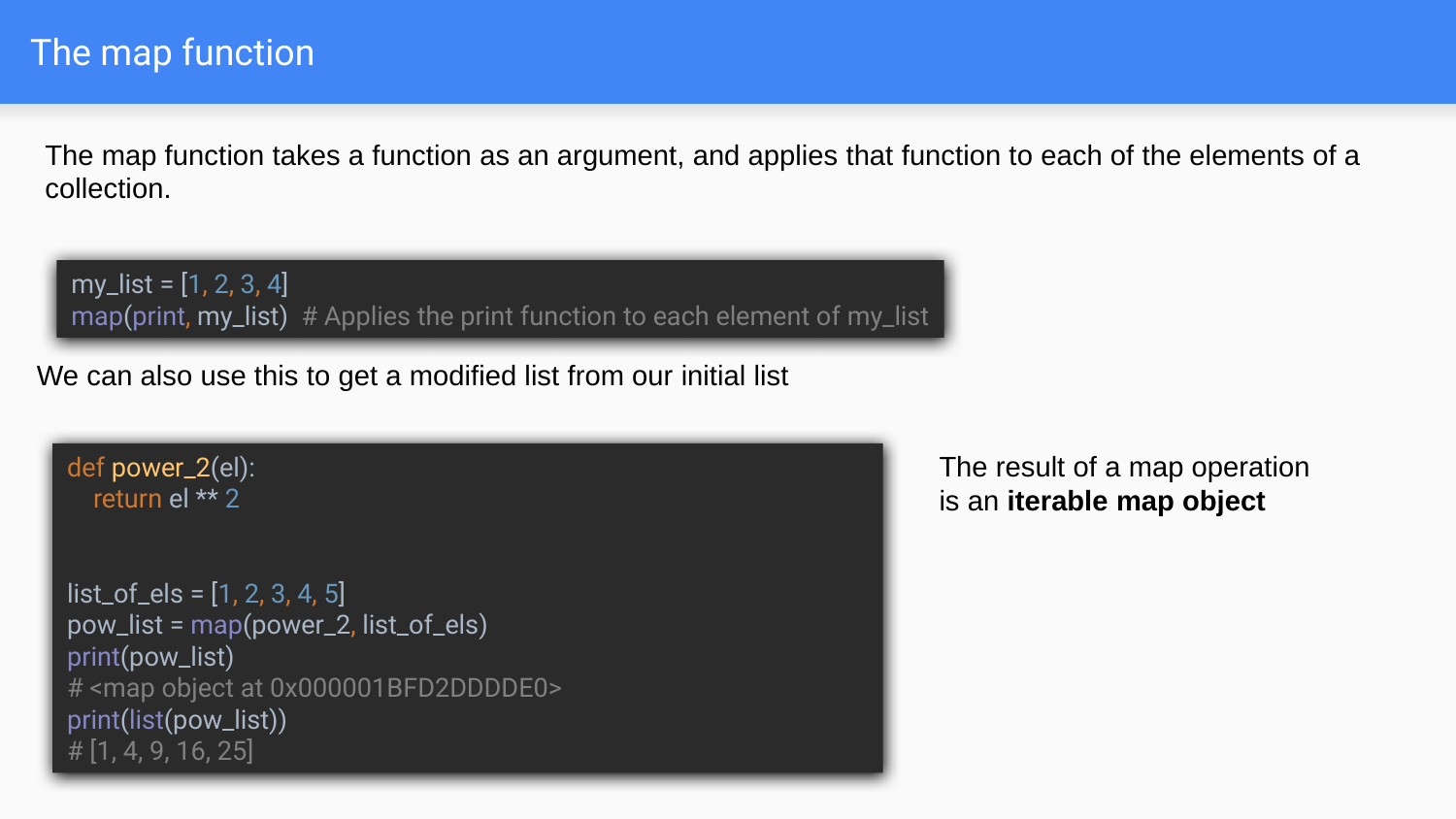

# The map function
The map function takes a function as an argument, and applies that function to each of the elements of a collection.
my_list = [1, 2, 3, 4]
map(print, my_list)  # Applies the print function to each element of my_list
We can also use this to get a modified list from our initial list
def power_2(el):
    return el ** 2
list_of_els = [1, 2, 3, 4, 5]
pow_list = map(power_2, list_of_els)
print(pow_list)
# <map object at 0x000001BFD2DDDDE0>
print(list(pow_list))
# [1, 4, 9, 16, 25]
The result of a map operation is an iterable map object